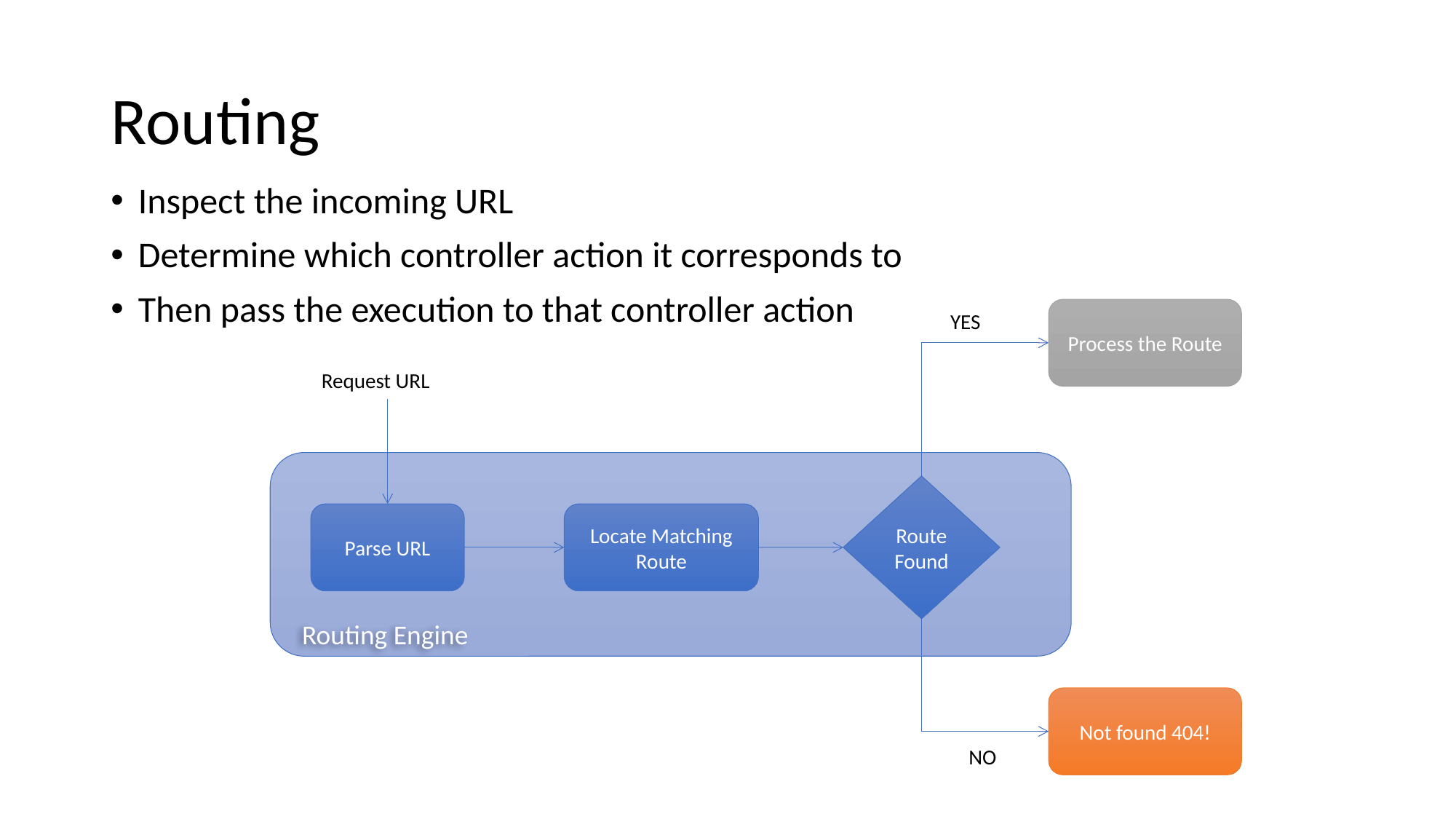

# Routing
Inspect the incoming URL
Determine which controller action it corresponds to
Then pass the execution to that controller action

Process the Route
YES
Request URL

Route Found
Parse URL
Locate Matching Route
Routing Engine
Not found 404!
NO